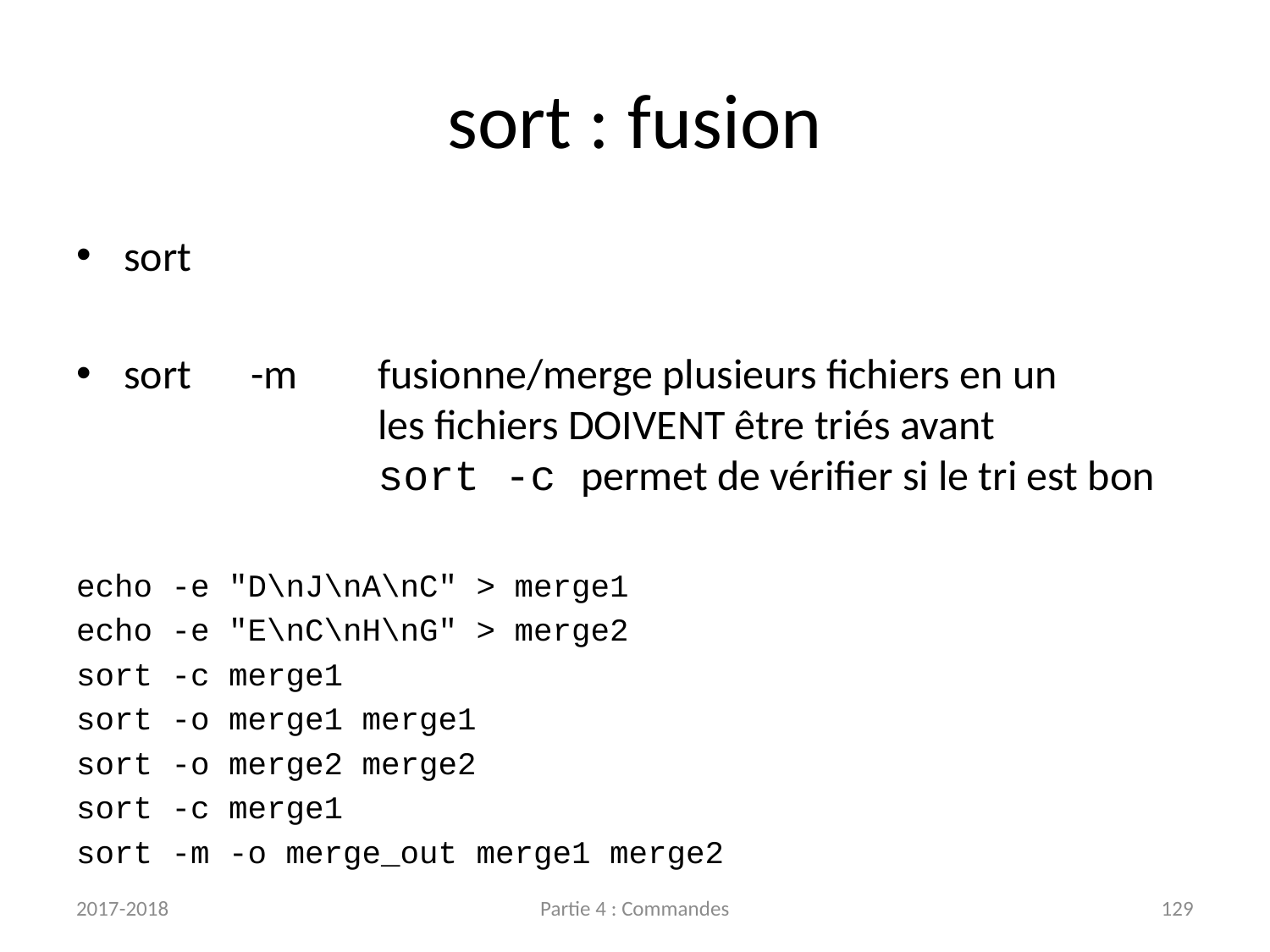

# sort : fusion
sort

sort	-m	fusionne/merge plusieurs fichiers en un
		les fichiers DOIVENT être triés avant
		sort -c permet de vérifier si le tri est bon

echo -e "D\nJ\nA\nC" > merge1
echo -e "E\nC\nH\nG" > merge2
sort -c merge1
sort -o merge1 merge1
sort -o merge2 merge2
sort -c merge1
sort -m -o merge_out merge1 merge2

2017-2018
Partie 4 : Commandes
129